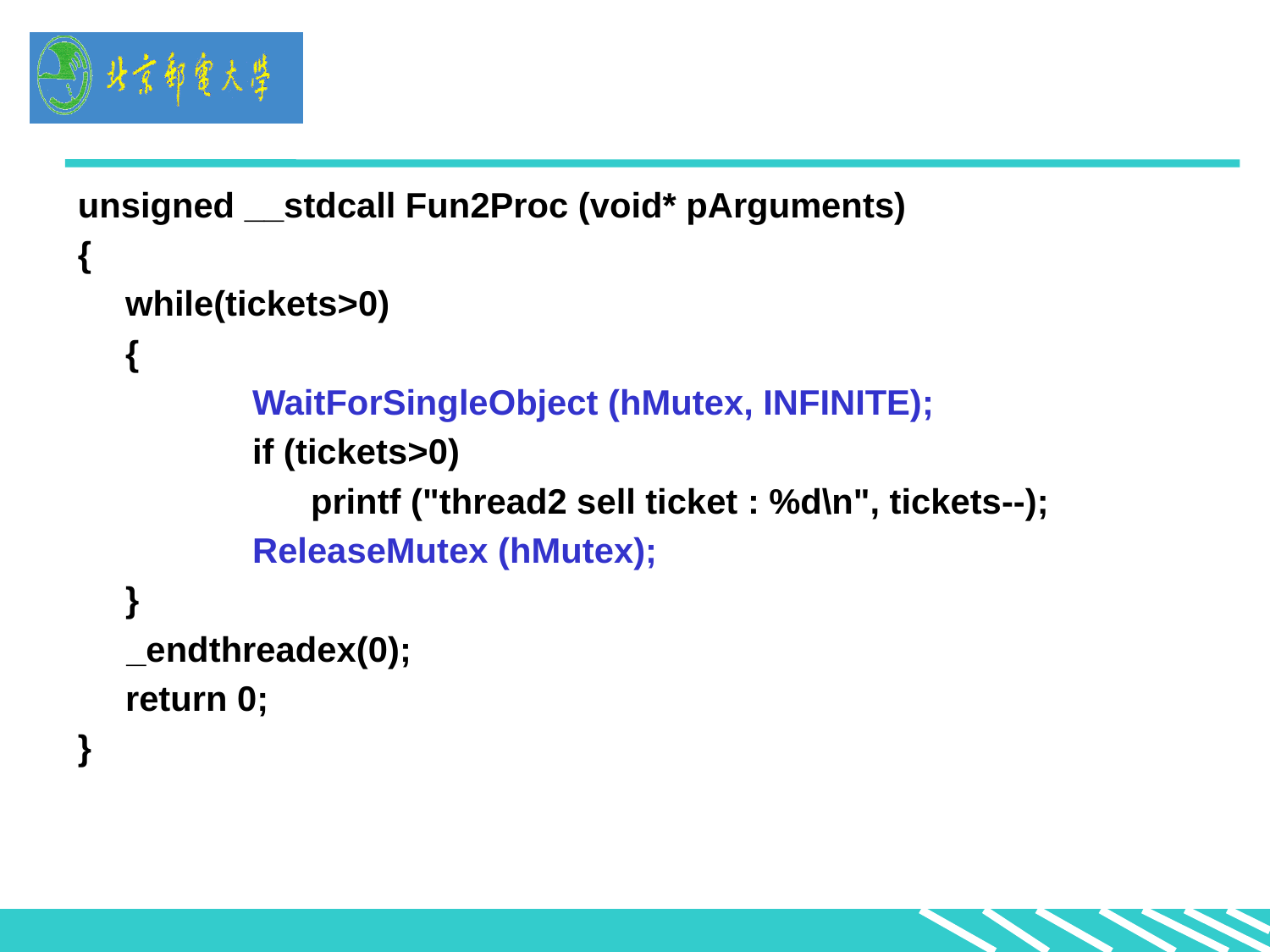

unsigned __stdcall Fun2Proc (void* pArguments)
{
	while(tickets>0)
	{
		WaitForSingleObject (hMutex, INFINITE);
		if (tickets>0)
		      printf ("thread2 sell ticket : %d\n", tickets--);
		ReleaseMutex (hMutex);
	}
     _endthreadex(0);
	return 0;
}